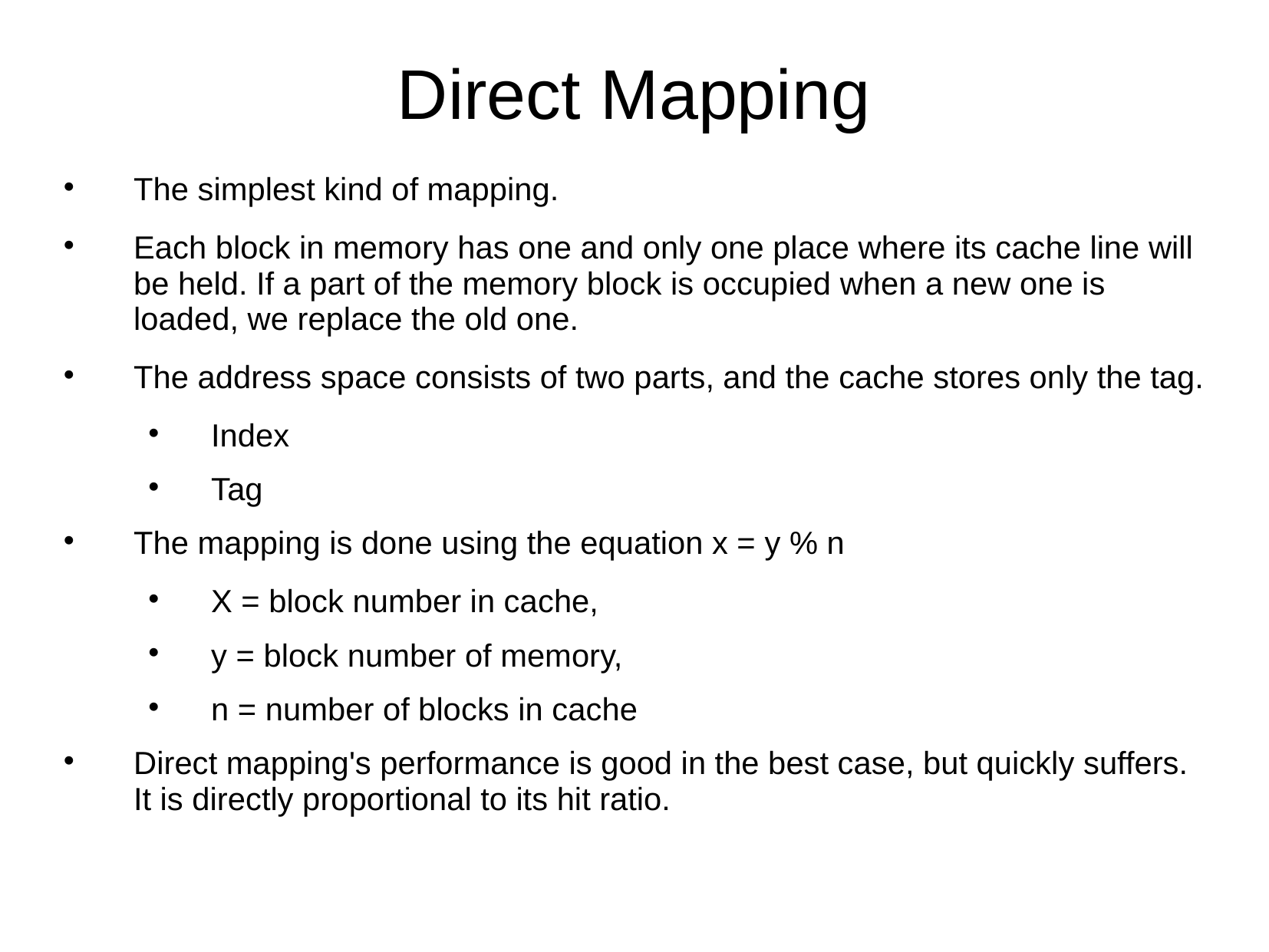

# Direct Mapping
The simplest kind of mapping.
Each block in memory has one and only one place where its cache line will be held. If a part of the memory block is occupied when a new one is loaded, we replace the old one.
The address space consists of two parts, and the cache stores only the tag.
Index
Tag
The mapping is done using the equation x = y % n
X = block number in cache,
y = block number of memory,
n = number of blocks in cache
Direct mapping's performance is good in the best case, but quickly suffers. It is directly proportional to its hit ratio.